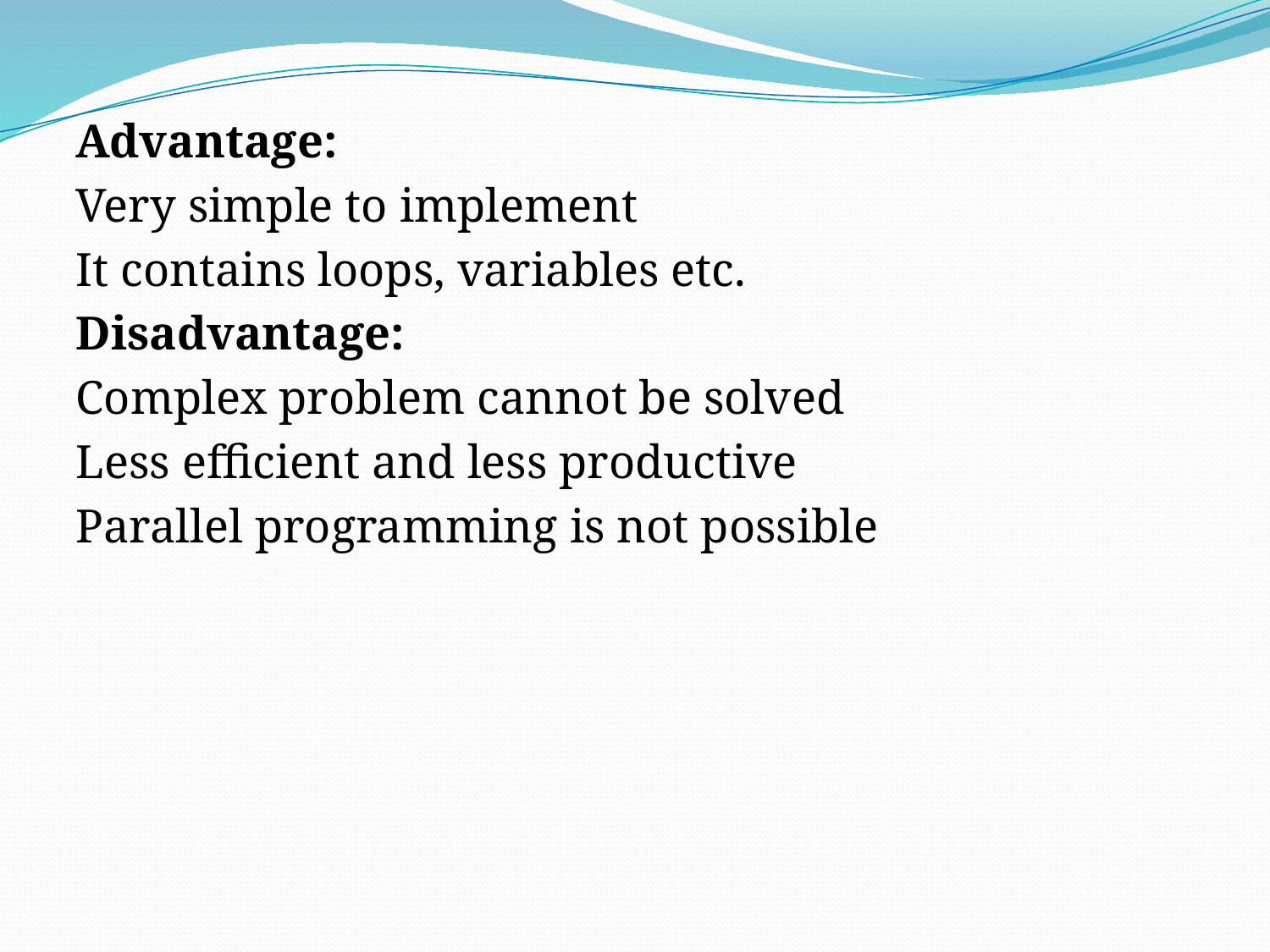

Advantage:
Very simple to implement
It contains loops, variables etc.
Disadvantage:
Complex problem cannot be solved
Less efficient and less productive
Parallel programming is not possible